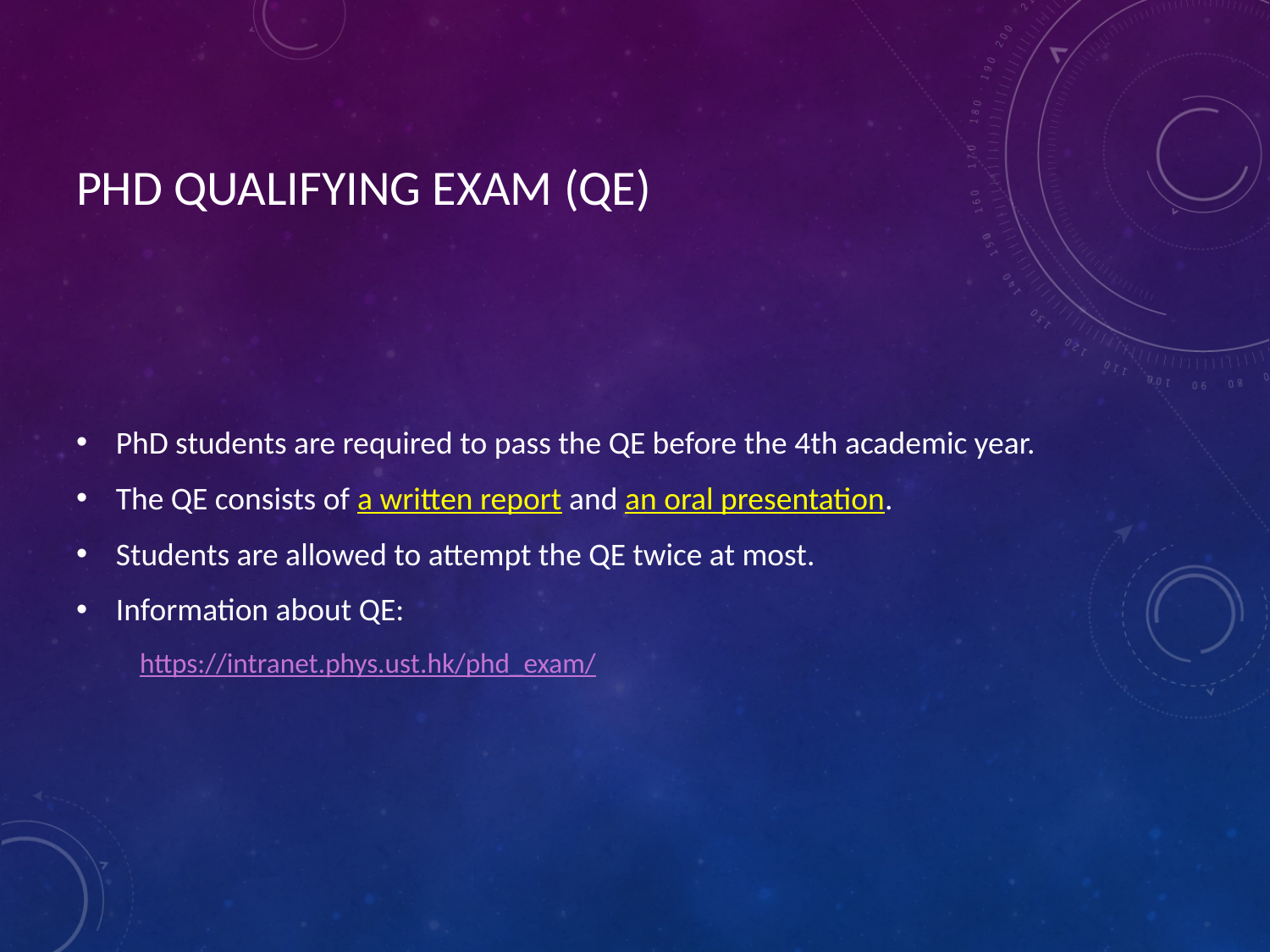

# PhD Qualifying Exam (QE)
PhD students are required to pass the QE before the 4th academic year.
The QE consists of a written report and an oral presentation.
Students are allowed to attempt the QE twice at most.
Information about QE:
https://intranet.phys.ust.hk/phd_exam/